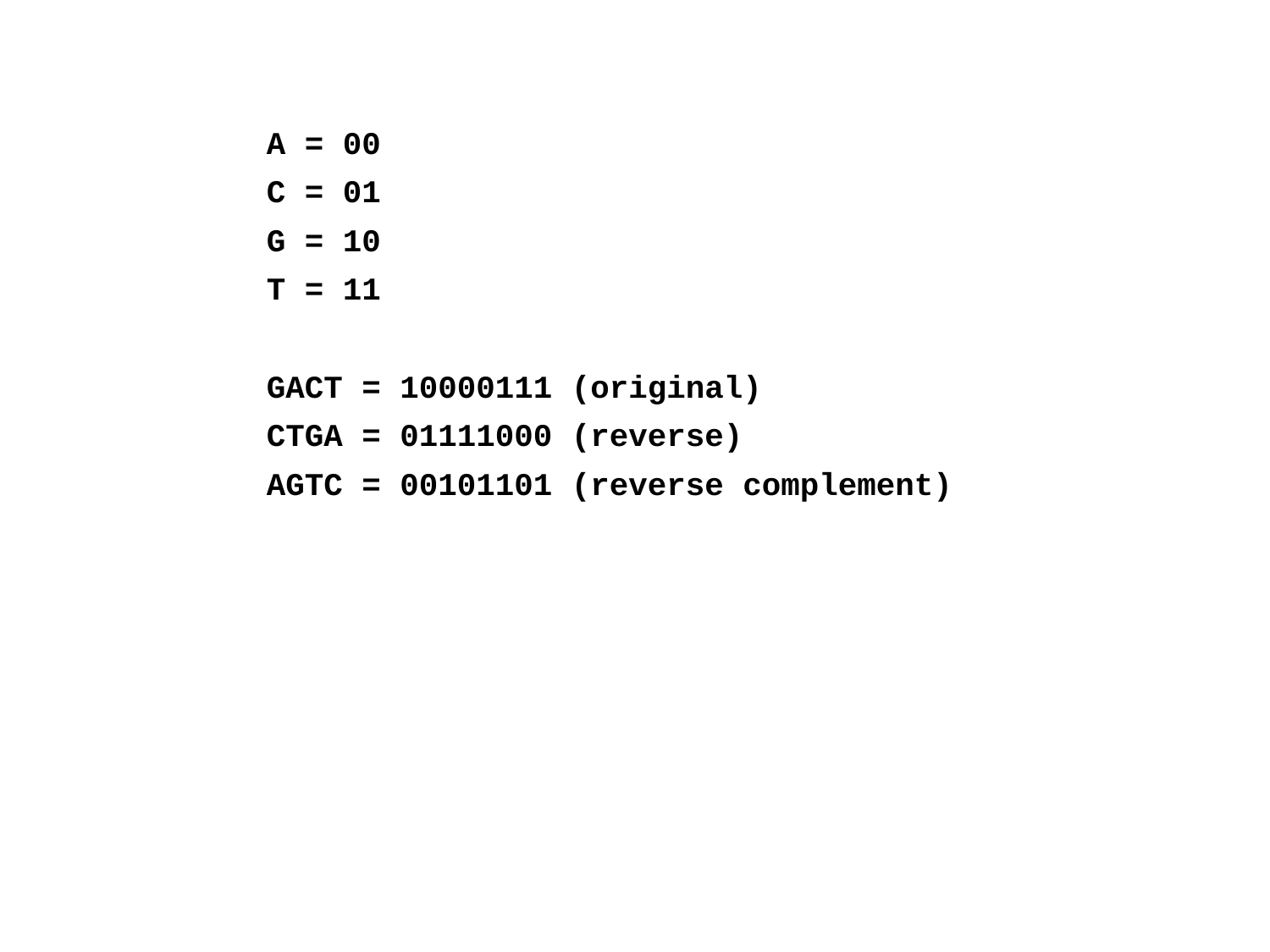

A = 00
C = 01
G = 10
T = 11

GACT = 10000111 (original)
CTGA = 01111000 (reverse)
AGTC = 00101101 (reverse complement)